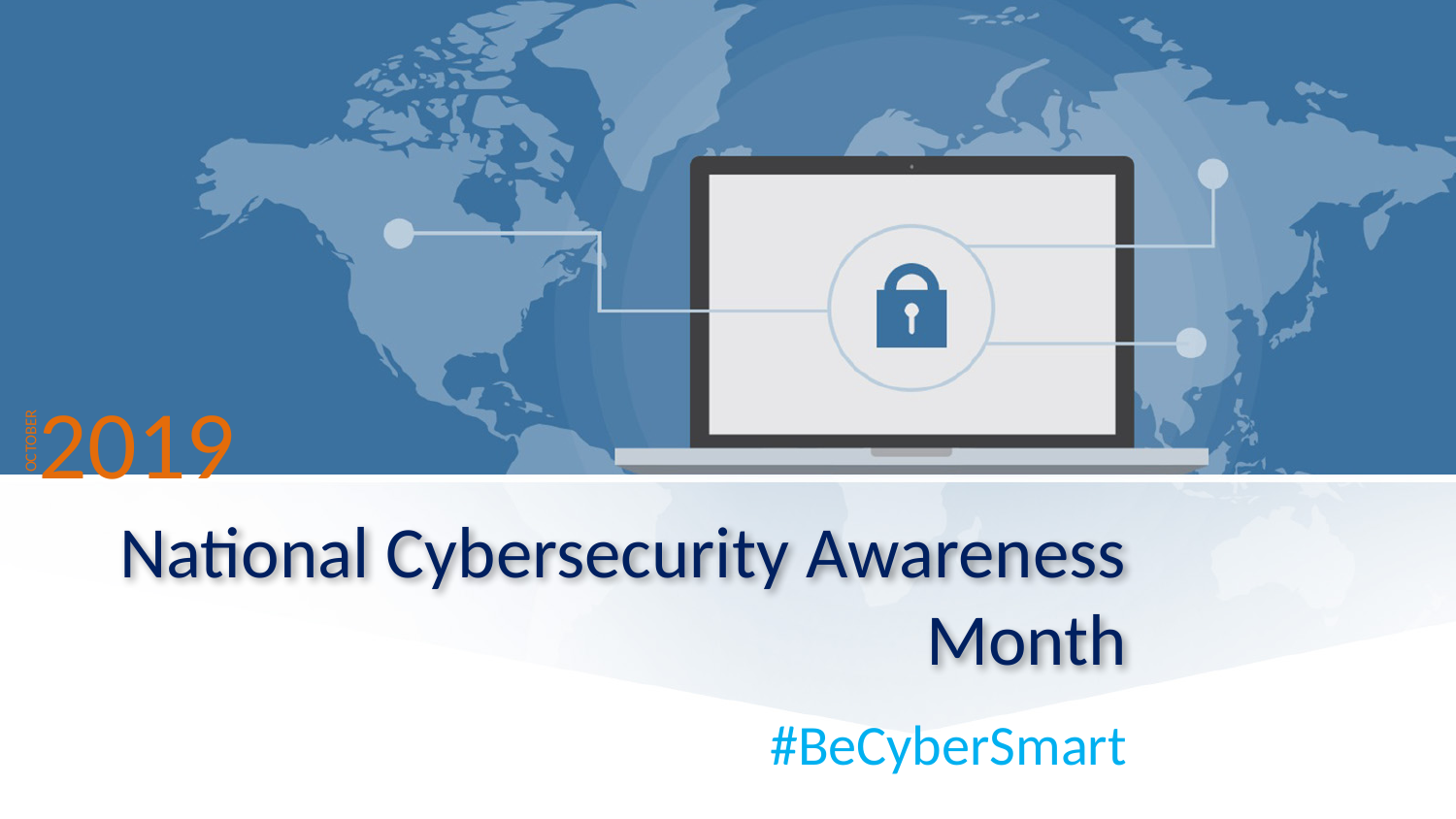

2019
OCTOBER
# National Cybersecurity Awareness Month
#BeCyberSmart